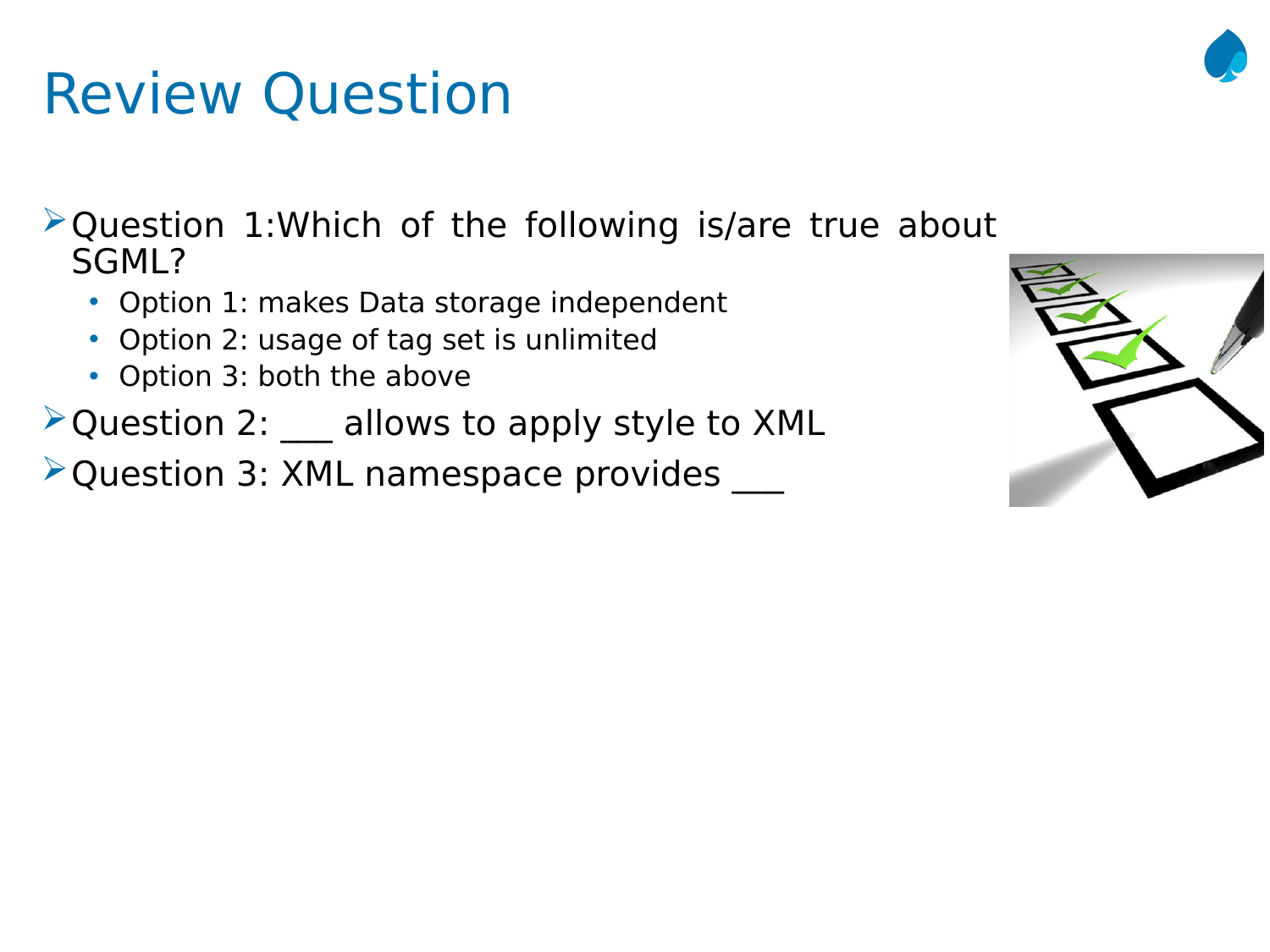

# Review Question
Question 1:Which of the following is/are true about SGML?
Option 1: makes Data storage independent
Option 2: usage of tag set is unlimited
Option 3: both the above
Question 2: ___ allows to apply style to XML
Question 3: XML namespace provides ___